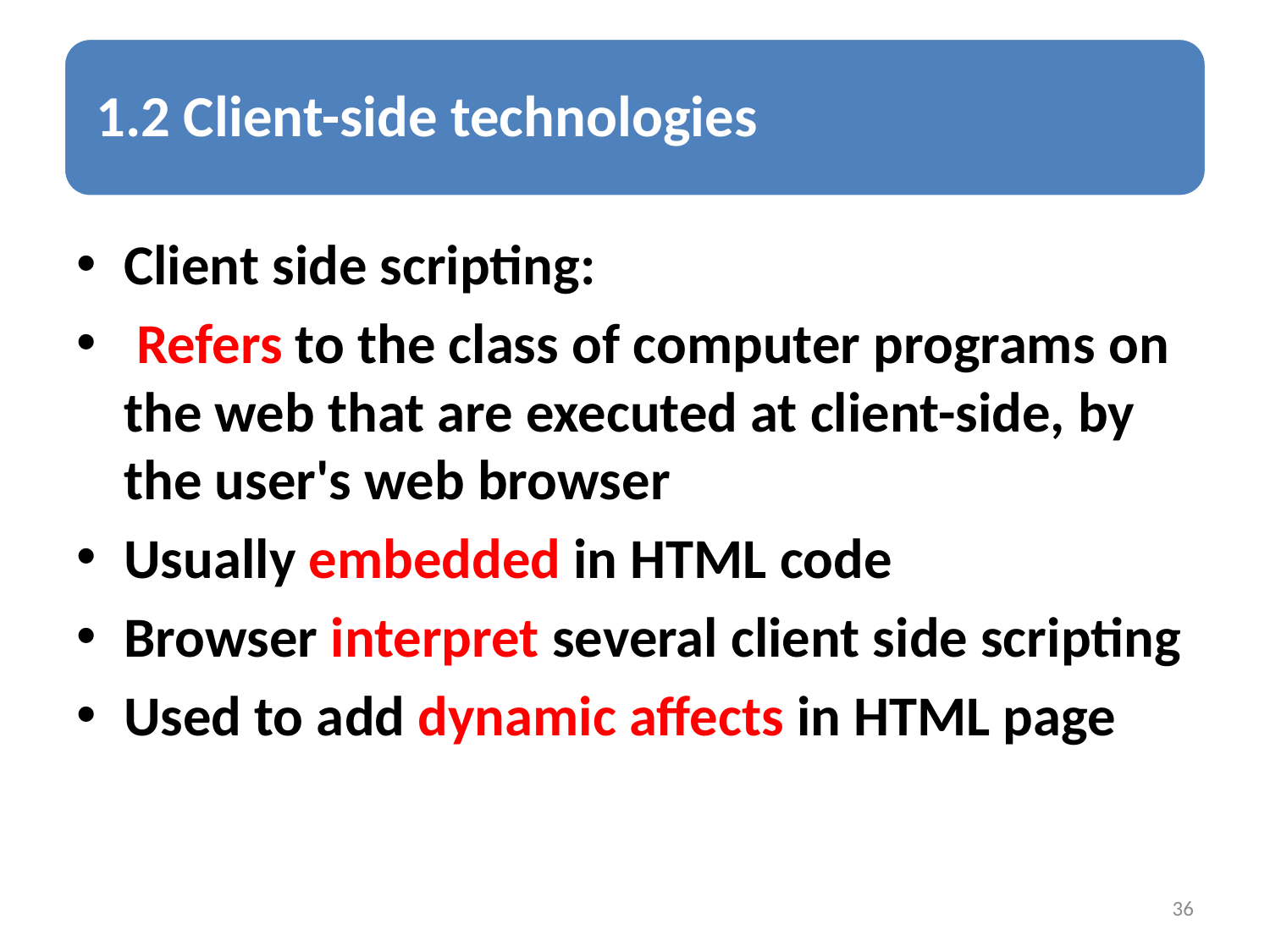

1.2 Client-side technologies
Client side scripting:
 Refers to the class of computer programs on the web that are executed at client-side, by the user's web browser
Usually embedded in HTML code
Browser interpret several client side scripting
Used to add dynamic affects in HTML page
36